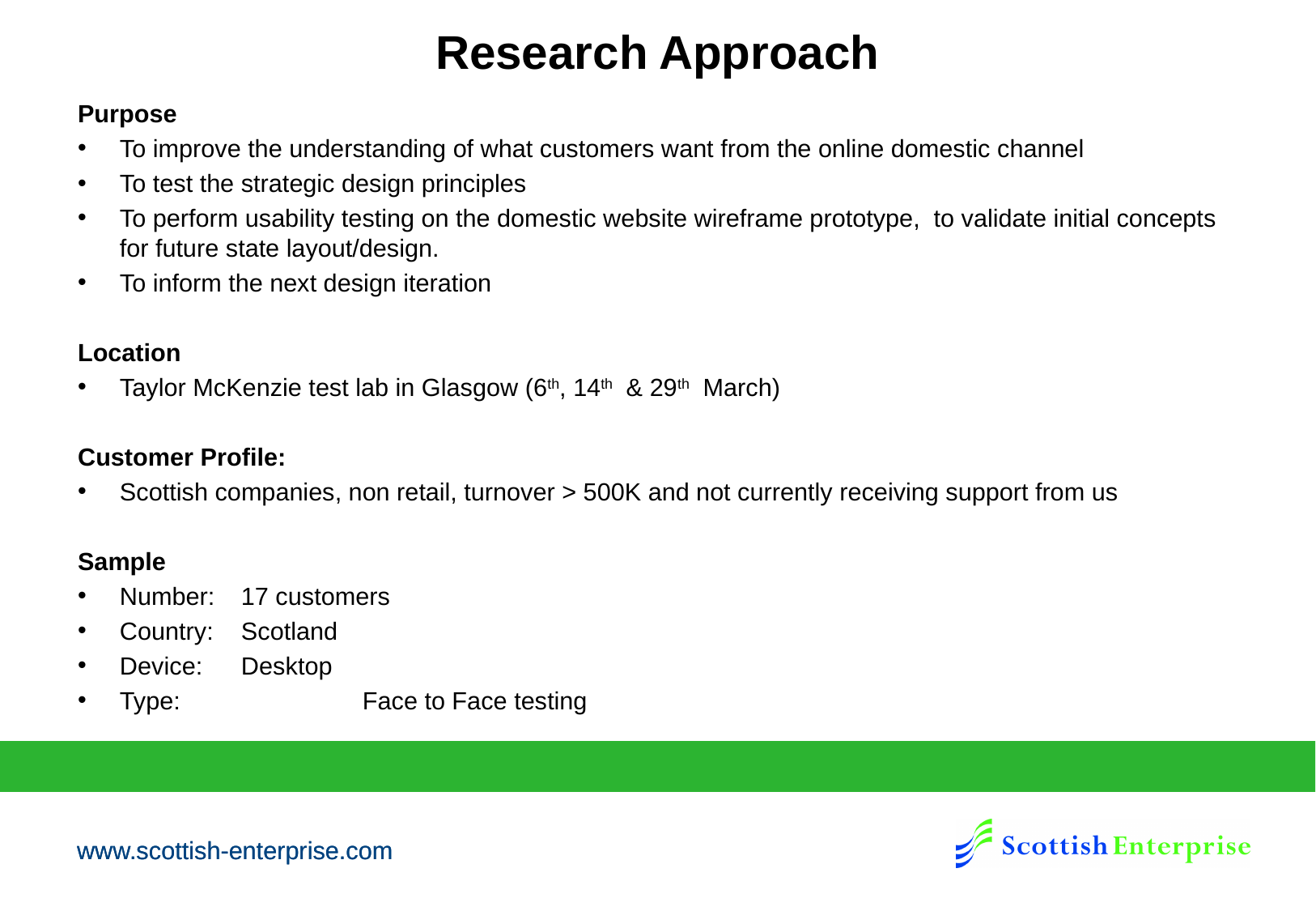

# Research Approach
Purpose
To improve the understanding of what customers want from the online domestic channel
To test the strategic design principles
To perform usability testing on the domestic website wireframe prototype,  to validate initial concepts for future state layout/design.
To inform the next design iteration

Location
Taylor McKenzie test lab in Glasgow (6th, 14th  & 29th  March)

Customer Profile:
Scottish companies, non retail, turnover > 500K and not currently receiving support from us

Sample
Number: 	17 customers
Country: 	Scotland
Device: 	Desktop
Type: 		Face to Face testing